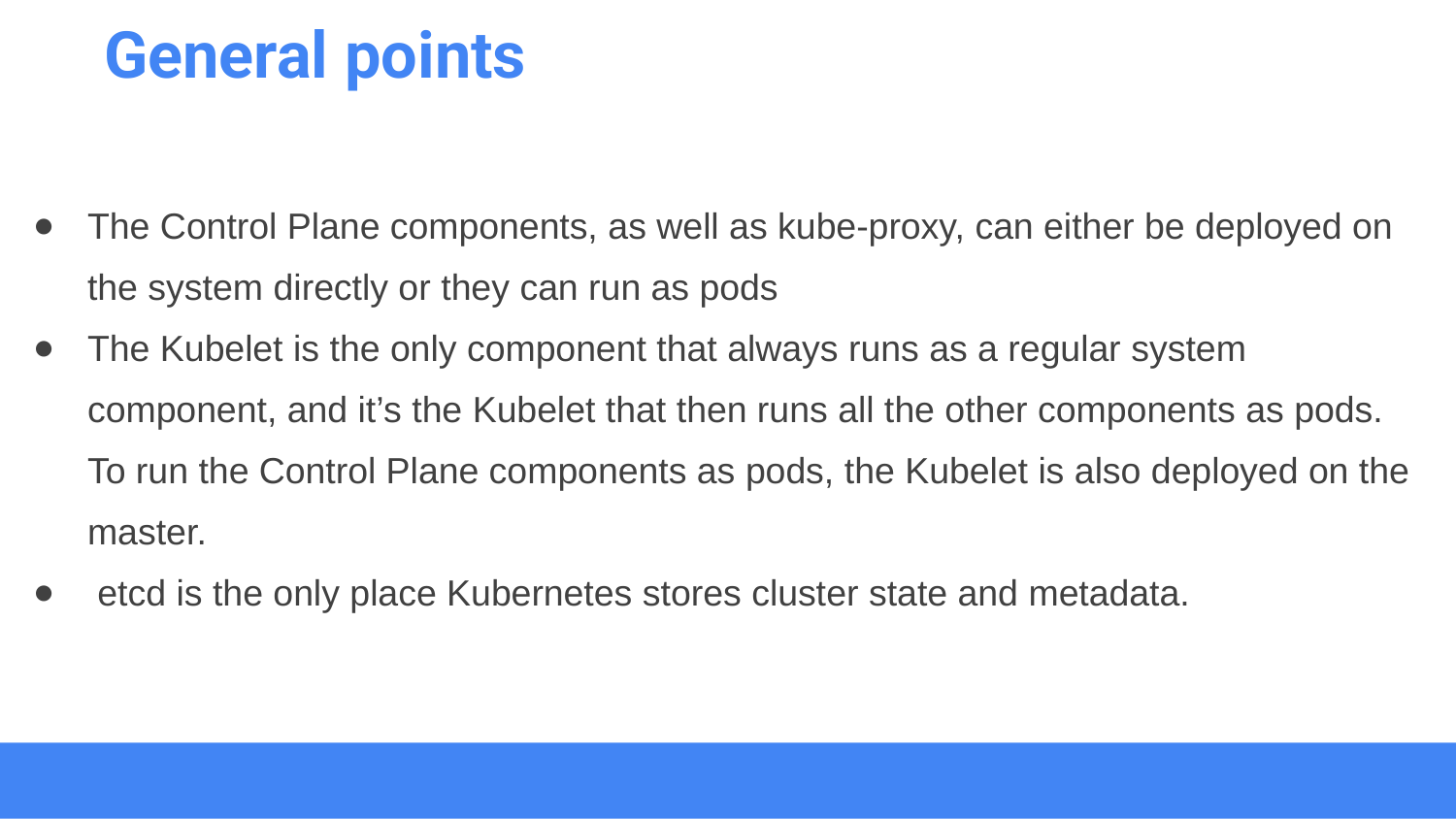

General points
The Control Plane components, as well as kube-proxy, can either be deployed on the system directly or they can run as pods
The Kubelet is the only component that always runs as a regular system component, and it’s the Kubelet that then runs all the other components as pods. To run the Control Plane components as pods, the Kubelet is also deployed on the master.
 etcd is the only place Kubernetes stores cluster state and metadata.